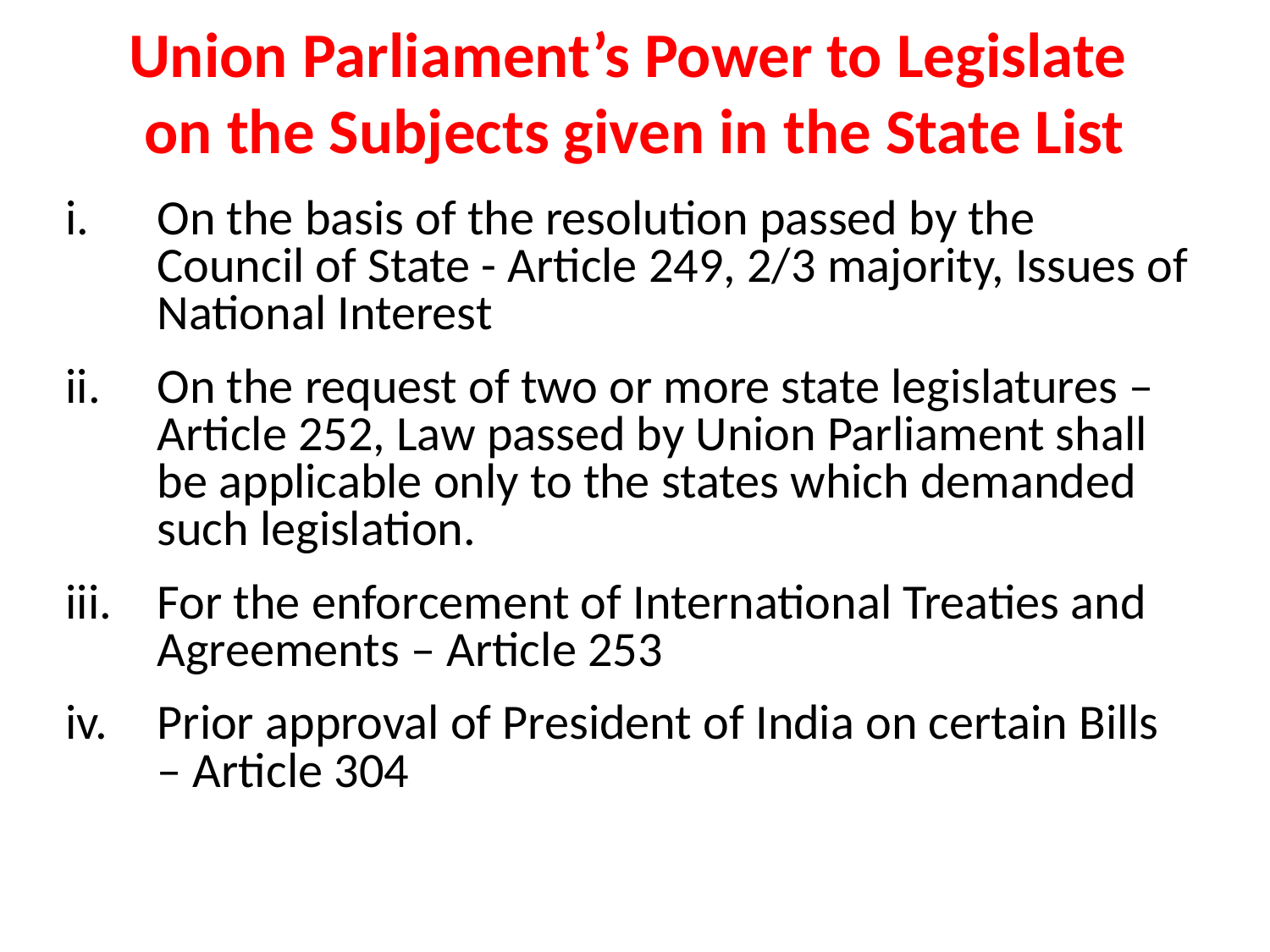

# Union Parliament’s Power to Legislate on the Subjects given in the State List
On the basis of the resolution passed by the Council of State - Article 249, 2/3 majority, Issues of National Interest

On the request of two or more state legislatures – Article 252, Law passed by Union Parliament shall be applicable only to the states which demanded such legislation.

For the enforcement of International Treaties and Agreements – Article 253

Prior approval of President of India on certain Bills – Article 304